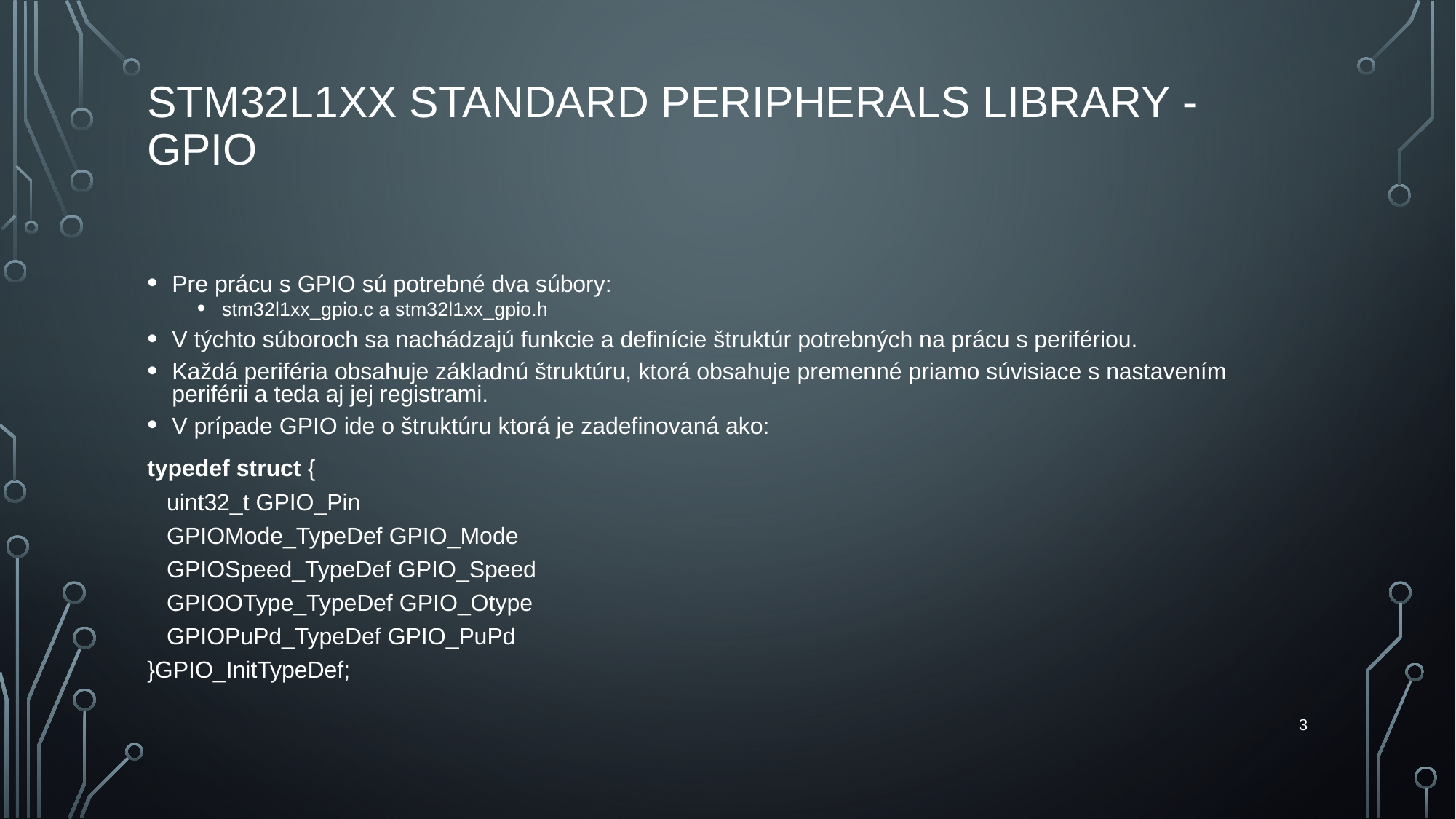

# STM32L1xx standard peripherals library - GPIO
Pre prácu s GPIO sú potrebné dva súbory:
stm32l1xx_gpio.c a stm32l1xx_gpio.h
V týchto súboroch sa nachádzajú funkcie a definície štruktúr potrebných na prácu s perifériou.
Každá periféria obsahuje základnú štruktúru, ktorá obsahuje premenné priamo súvisiace s nastavením periférii a teda aj jej registrami.
V prípade GPIO ide o štruktúru ktorá je zadefinovaná ako:
typedef struct {
   uint32_t GPIO_Pin
   GPIOMode_TypeDef GPIO_Mode
   GPIOSpeed_TypeDef GPIO_Speed
   GPIOOType_TypeDef GPIO_Otype
   GPIOPuPd_TypeDef GPIO_PuPd
}GPIO_InitTypeDef;
3